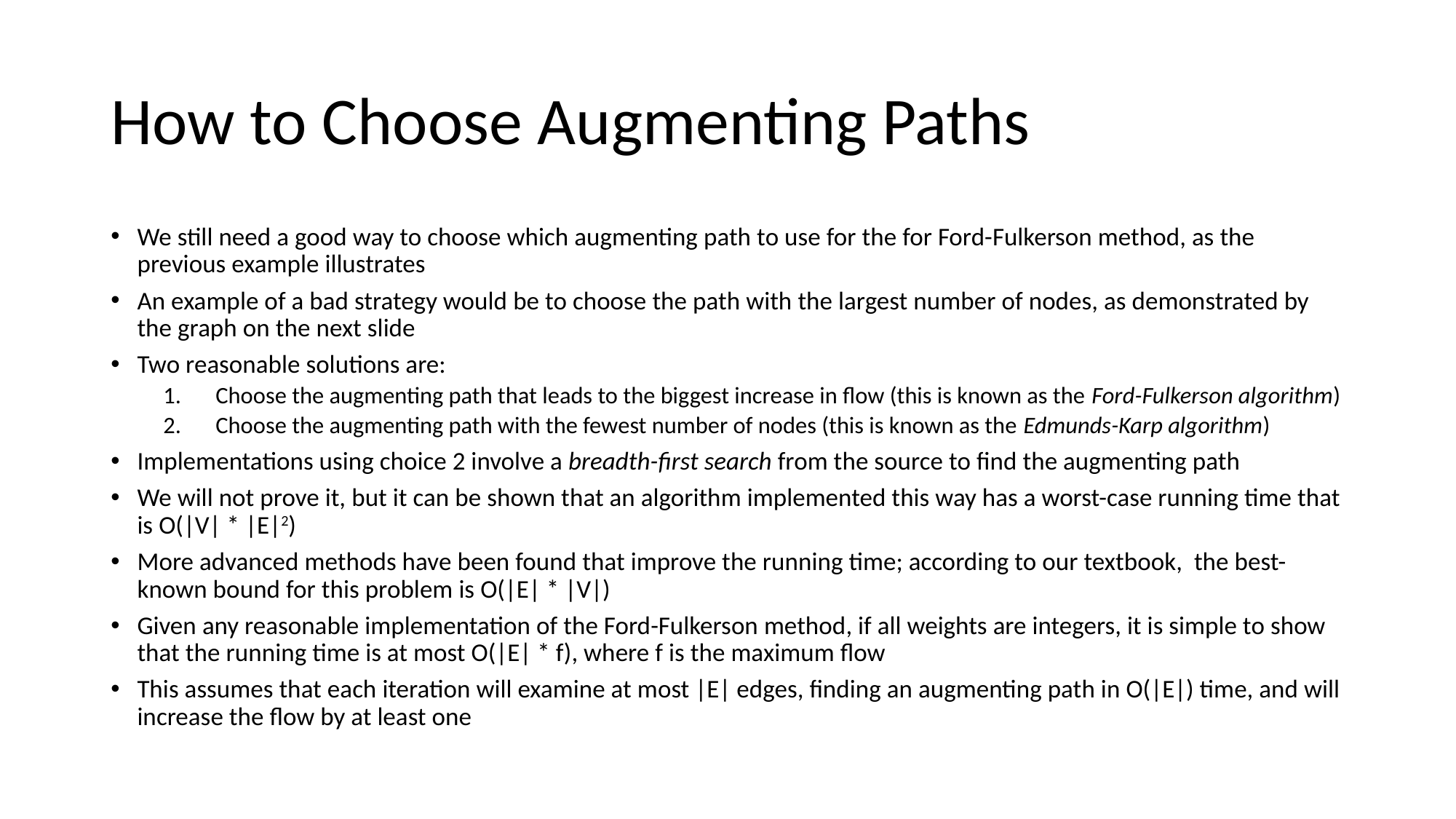

# How to Choose Augmenting Paths
We still need a good way to choose which augmenting path to use for the for Ford-Fulkerson method, as the previous example illustrates
An example of a bad strategy would be to choose the path with the largest number of nodes, as demonstrated by the graph on the next slide
Two reasonable solutions are:
Choose the augmenting path that leads to the biggest increase in flow (this is known as the Ford-Fulkerson algorithm)
Choose the augmenting path with the fewest number of nodes (this is known as the Edmunds-Karp algorithm)
Implementations using choice 2 involve a breadth-first search from the source to find the augmenting path
We will not prove it, but it can be shown that an algorithm implemented this way has a worst-case running time that is O(|V| * |E|2)
More advanced methods have been found that improve the running time; according to our textbook,  the best-known bound for this problem is O(|E| * |V|)
Given any reasonable implementation of the Ford-Fulkerson method, if all weights are integers, it is simple to show that the running time is at most O(|E| * f), where f is the maximum flow
This assumes that each iteration will examine at most |E| edges, finding an augmenting path in O(|E|) time, and will increase the flow by at least one